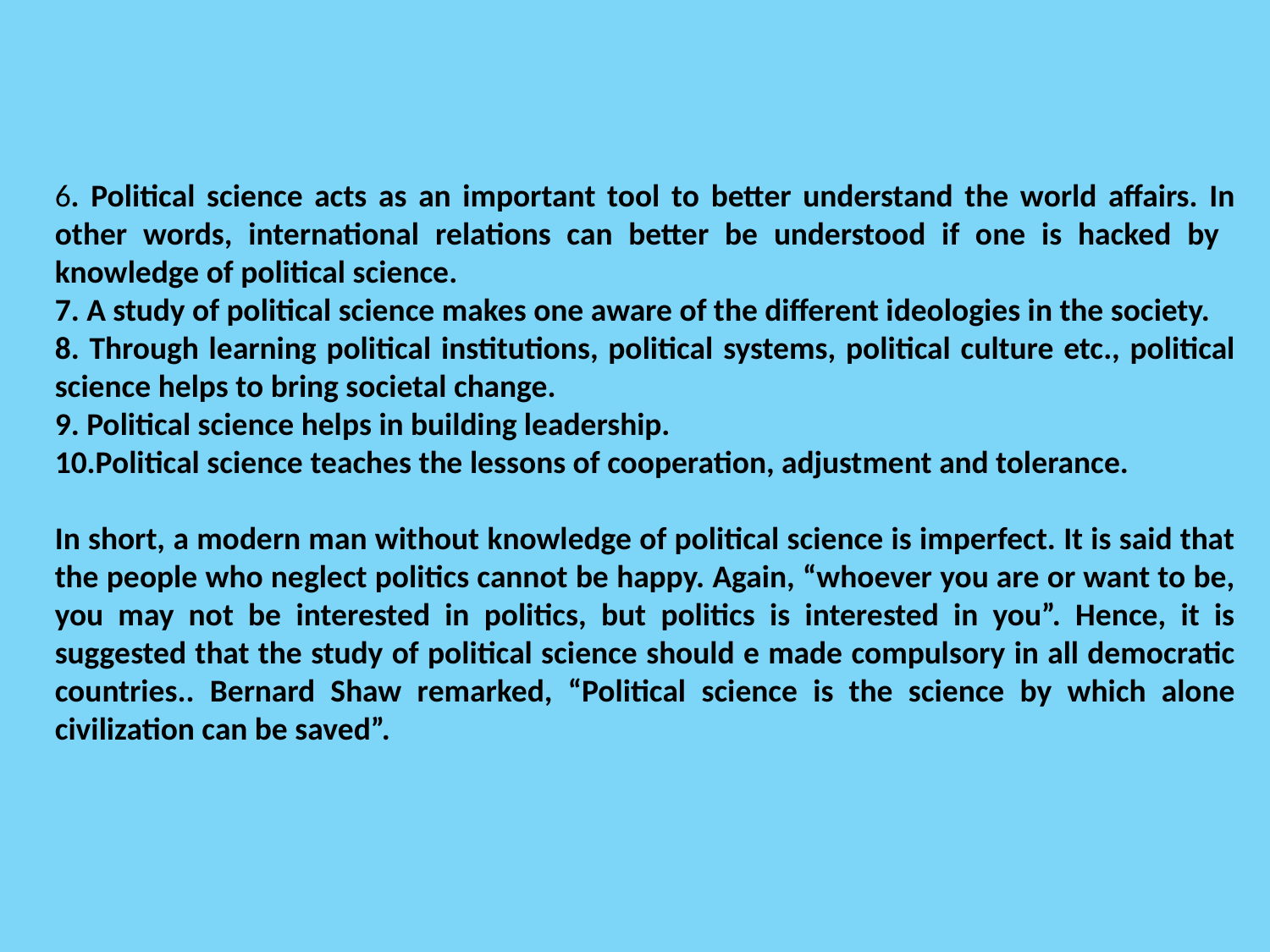

6. Political science acts as an important tool to better understand the world affairs. In other words, international relations can better be understood if one is hacked by  knowledge of political science.
7. A study of political science makes one aware of the different ideologies in the society.
8. Through learning political institutions, political systems, political culture etc., political science helps to bring societal change.
9. Political science helps in building leadership.
10.Political science teaches the lessons of cooperation, adjustment and tolerance.

In short, a modern man without knowledge of political science is imperfect. It is said that the people who neglect politics cannot be happy. Again, “whoever you are or want to be, you may not be interested in politics, but politics is interested in you”. Hence, it is suggested that the study of political science should e made compulsory in all democratic countries.. Bernard Shaw remarked, “Political science is the science by which alone civilization can be saved”.